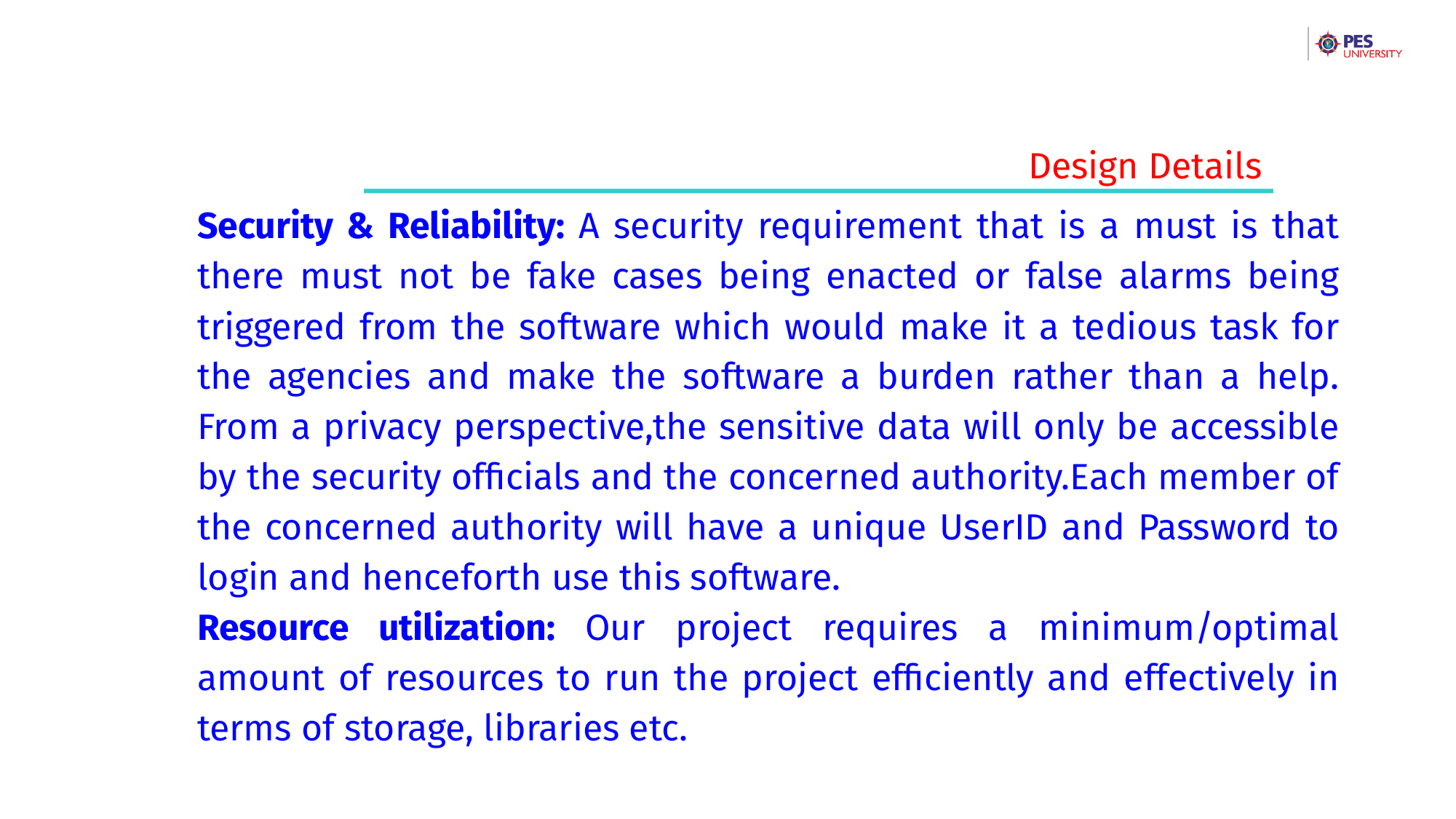

Design Details

Security & Reliability: A security requirement that is a must is that there must not be fake cases being enacted or false alarms being triggered from the software which would make it a tedious task for the agencies and make the software a burden rather than a help. From a privacy perspective,the sensitive data will only be accessible by the security officials and the concerned authority.Each member of the concerned authority will have a unique UserID and Password to login and henceforth use this software.
Resource utilization: Our project requires a minimum/optimal amount of resources to run the project efficiently and effectively in terms of storage, libraries etc.